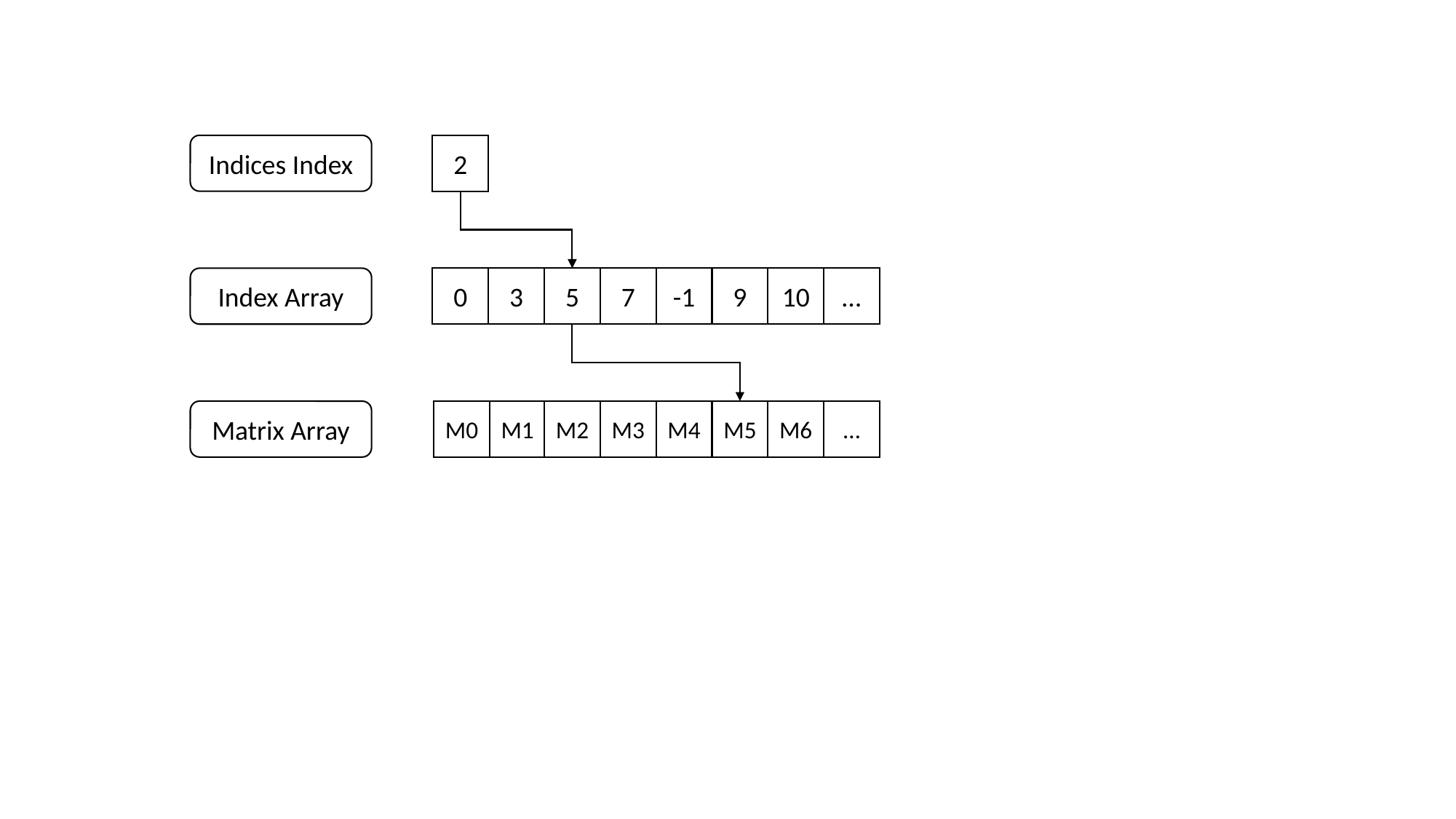

Indices Index
2
Index Array
0
3
5
7
-1
9
10
…
Matrix Array
M3
M4
M5
M6
…
M0
M1
M2